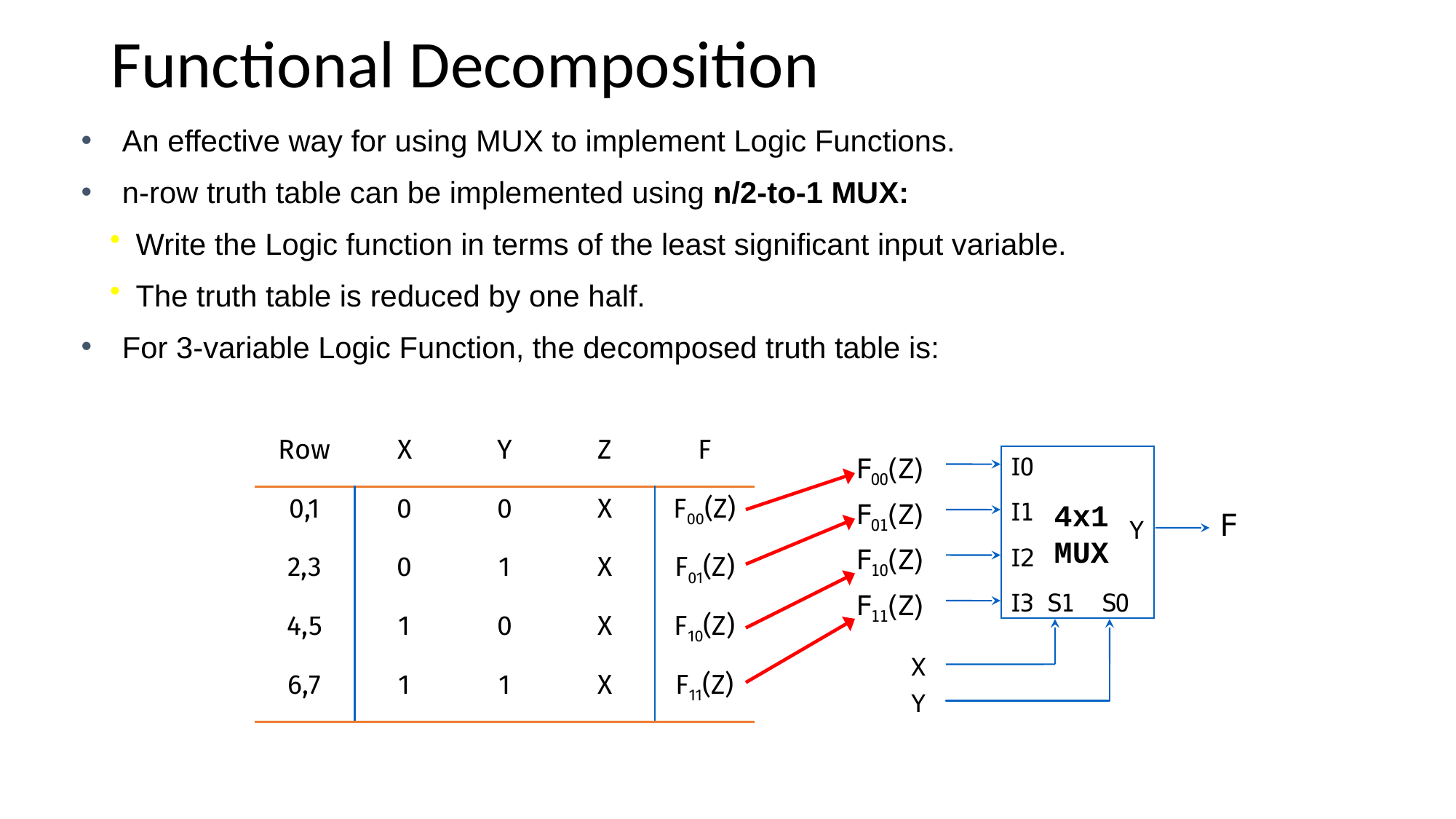

# Functional Decomposition
An effective way for using MUX to implement Logic Functions.
n-row truth table can be implemented using n/2-to-1 MUX:
Write the Logic function in terms of the least significant input variable.
The truth table is reduced by one half.
For 3-variable Logic Function, the decomposed truth table is:
| Row | X | Y | Z | F |
| --- | --- | --- | --- | --- |
| 0,1 | 0 | 0 | X | F00(Z) |
| 2,3 | 0 | 1 | X | F01(Z) |
| 4,5 | 1 | 0 | X | F10(Z) |
| 6,7 | 1 | 1 | X | F11(Z) |
I0

I1
4x1
MUX

Y

I2

I3
S1
S0

F00(Z)

F01(Z)
F

F10(Z)

F11(Z)

X
Y